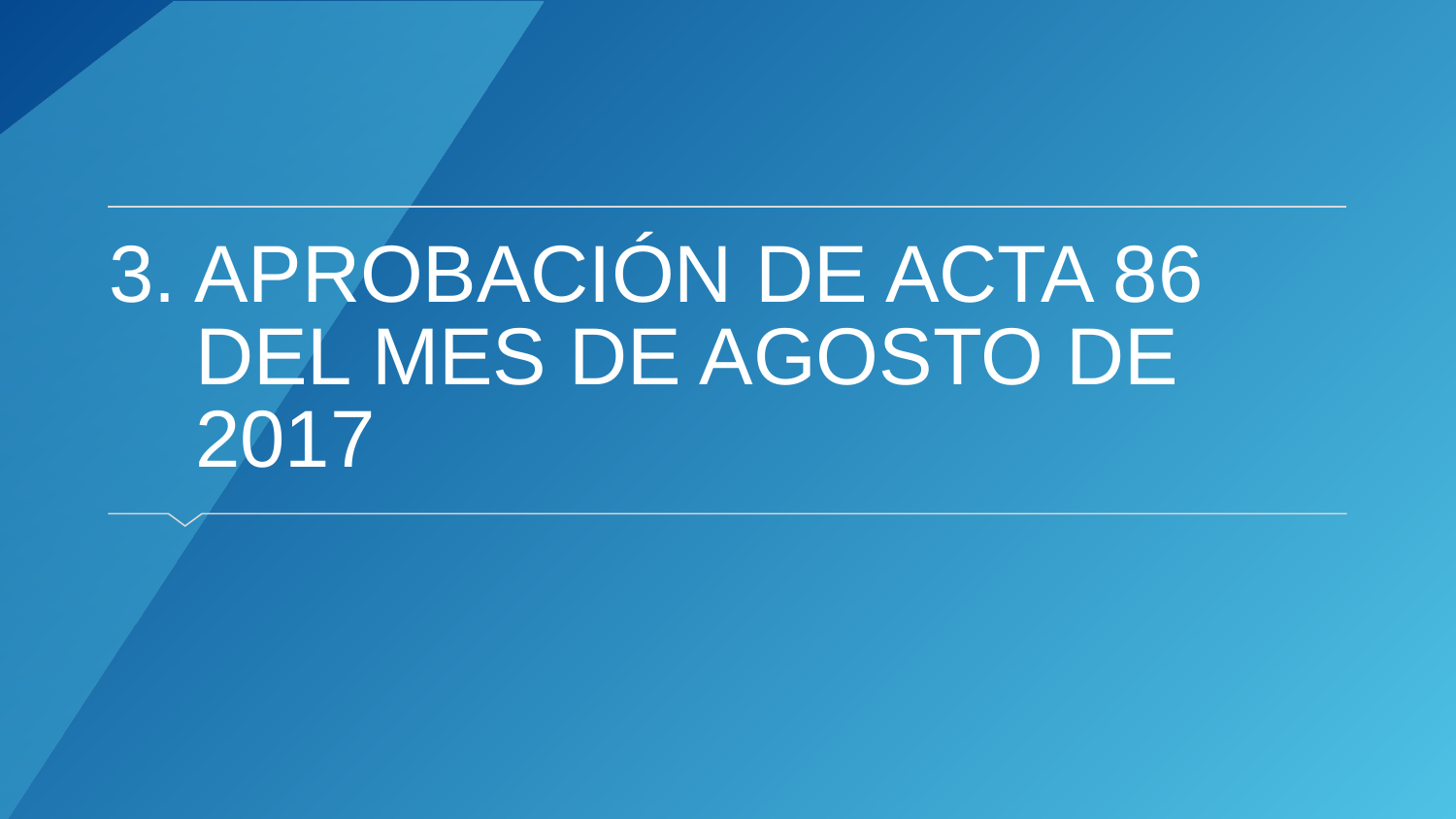

# 3. APROBACIÓN DE ACTA 86 DEL MES DE AGOSTO DE 2017